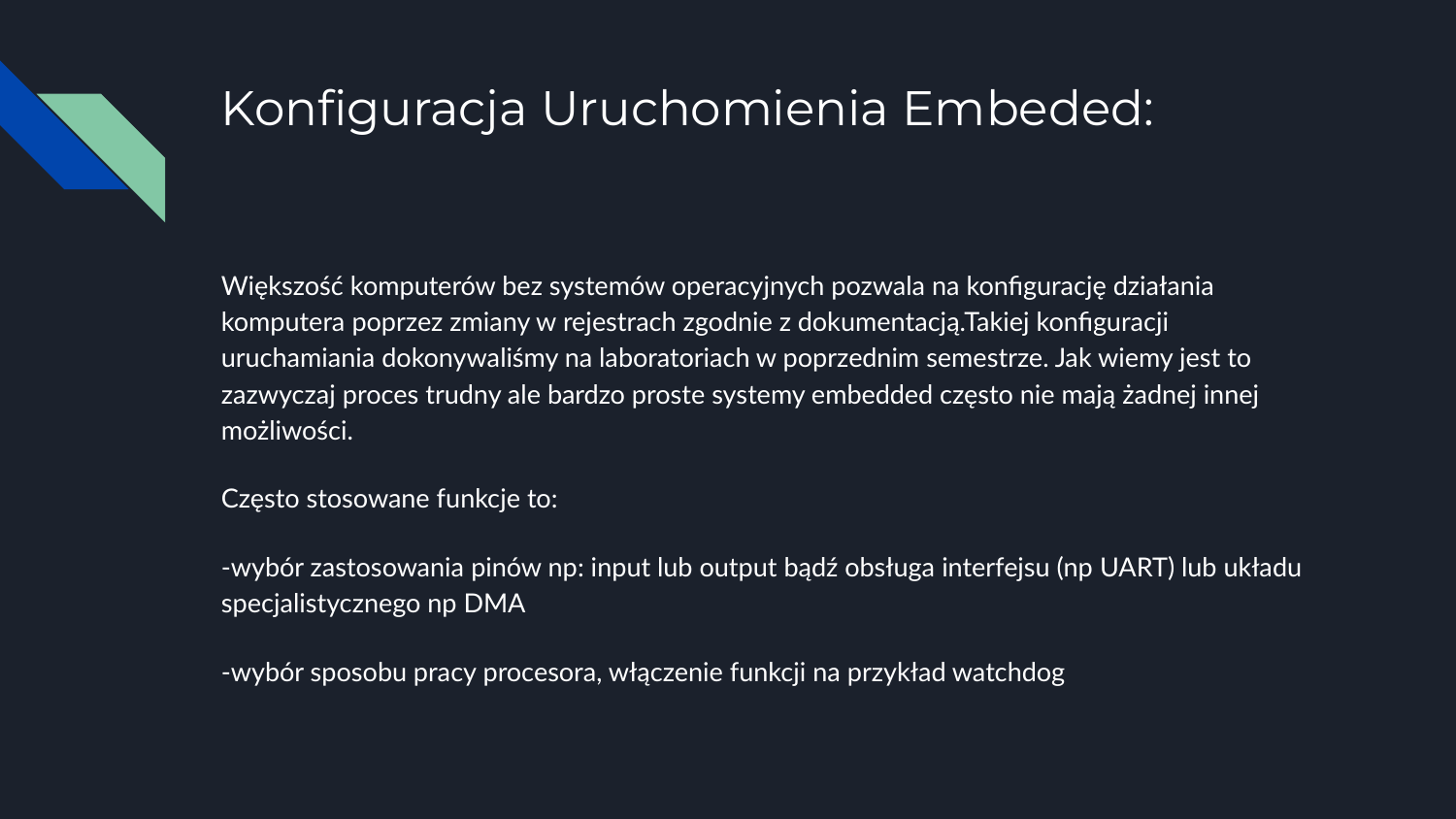

# Konfiguracja Uruchomienia Embeded:
Większość komputerów bez systemów operacyjnych pozwala na konfigurację działania komputera poprzez zmiany w rejestrach zgodnie z dokumentacją.Takiej konfiguracji uruchamiania dokonywaliśmy na laboratoriach w poprzednim semestrze. Jak wiemy jest to zazwyczaj proces trudny ale bardzo proste systemy embedded często nie mają żadnej innej możliwości.
Często stosowane funkcje to:
-wybór zastosowania pinów np: input lub output bądź obsługa interfejsu (np UART) lub układu specjalistycznego np DMA
-wybór sposobu pracy procesora, włączenie funkcji na przykład watchdog